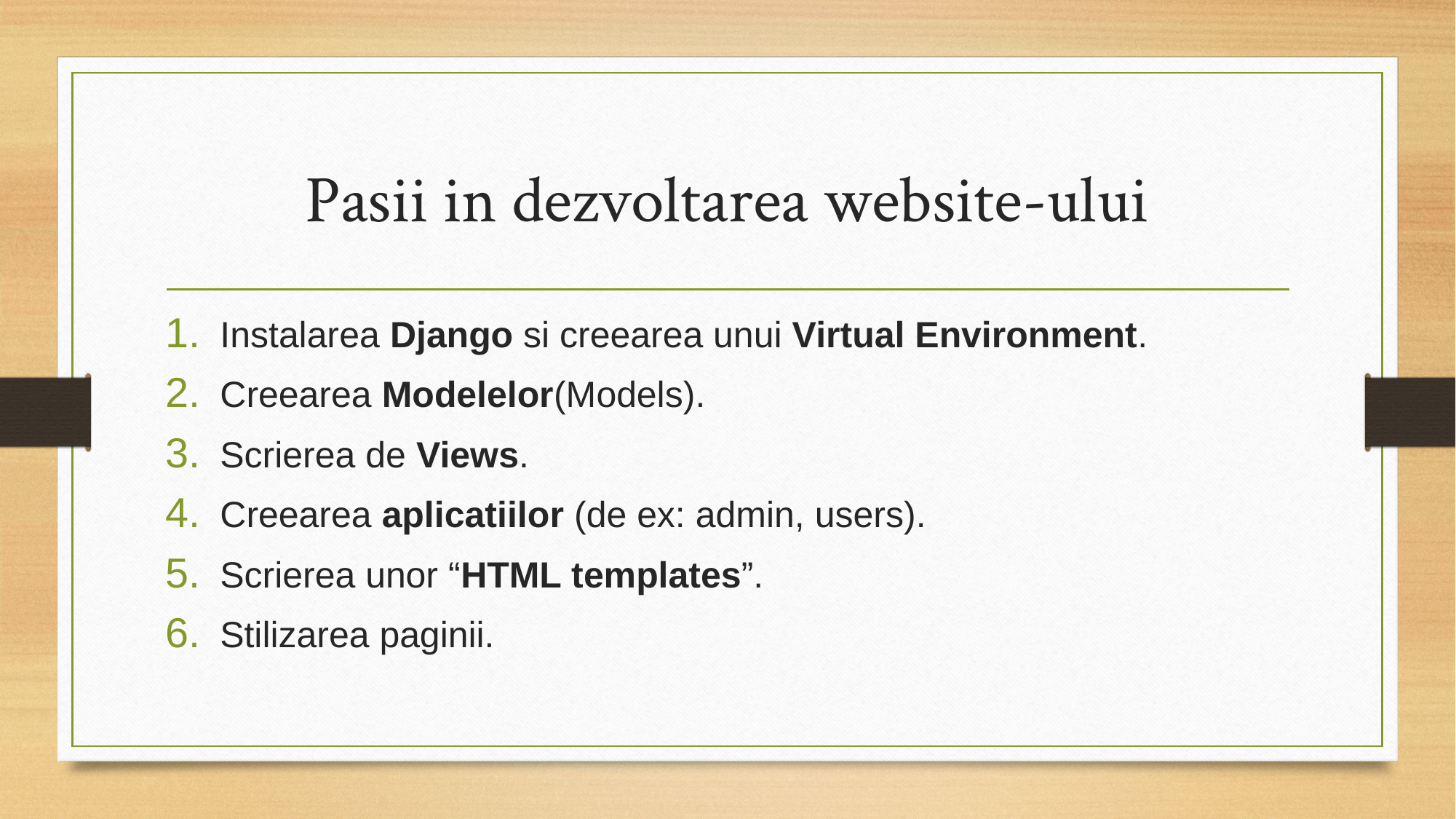

# Pasii in dezvoltarea website-ului
Instalarea Django si creearea unui Virtual Environment.
Creearea Modelelor(Models).
Scrierea de Views.
Creearea aplicatiilor (de ex: admin, users).
Scrierea unor “HTML templates”.
Stilizarea paginii.